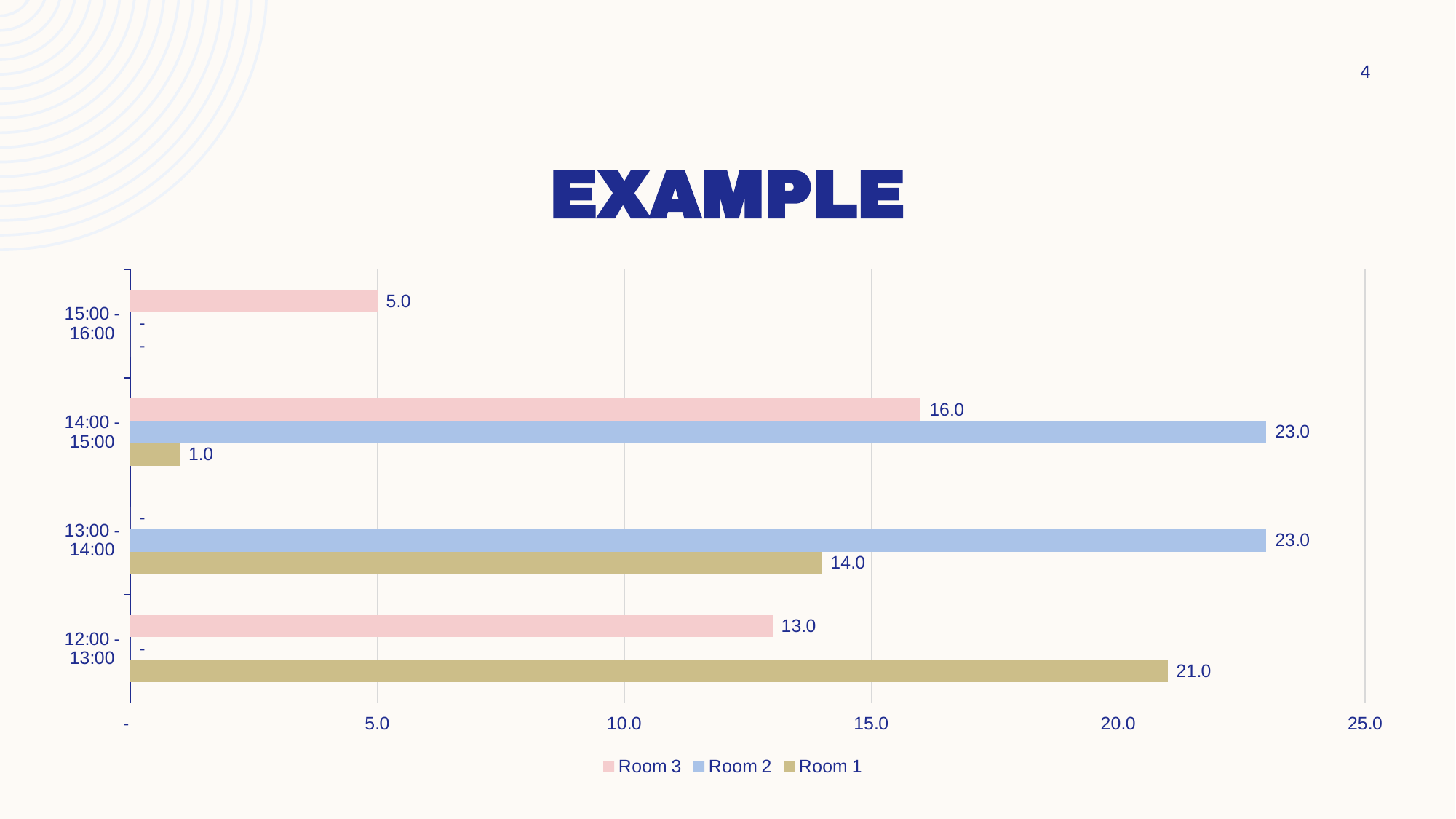

4
# Example

### Chart

| Category | Room 1 | Room 2 | Room 3 |
|---|---|---|---|
| 12:00 - 13:00 | 21.0 | 0.0 | 13.0 |
| 13:00 - 14:00 | 14.0 | 23.0 | 0.0 |
| 14:00 - 15:00 | 1.0 | 23.0 | 16.0 |
| 15:00 - 16:00 | 0.0 | 0.0 | 5.0 |